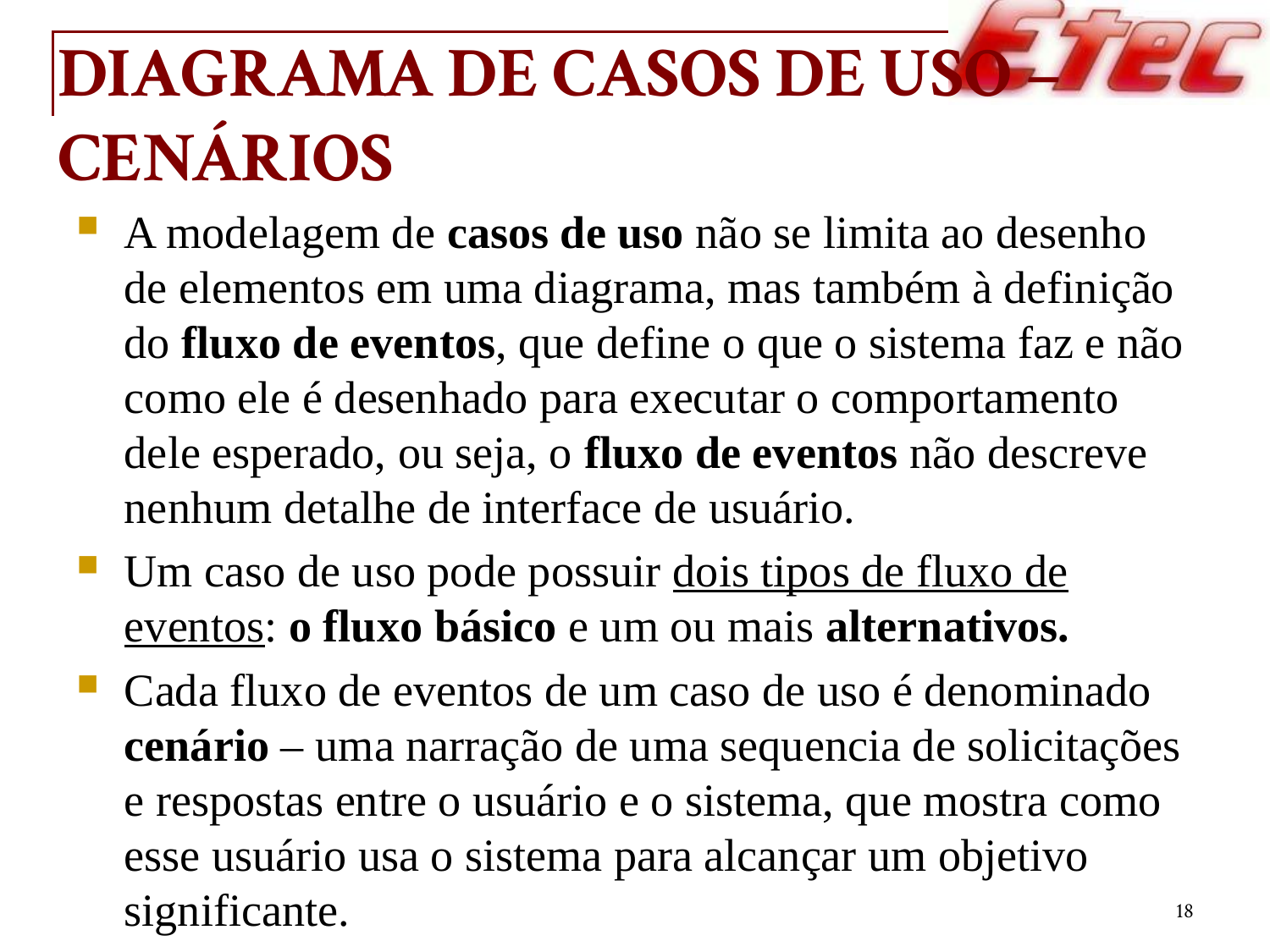

# Diagrama de Casos de Uso – Cenários
A modelagem de casos de uso não se limita ao desenho de elementos em uma diagrama, mas também à definição do fluxo de eventos, que define o que o sistema faz e não como ele é desenhado para executar o comportamento dele esperado, ou seja, o fluxo de eventos não descreve nenhum detalhe de interface de usuário.
Um caso de uso pode possuir dois tipos de fluxo de eventos: o fluxo básico e um ou mais alternativos.
Cada fluxo de eventos de um caso de uso é denominado cenário – uma narração de uma sequencia de solicitações e respostas entre o usuário e o sistema, que mostra como esse usuário usa o sistema para alcançar um objetivo significante.
18